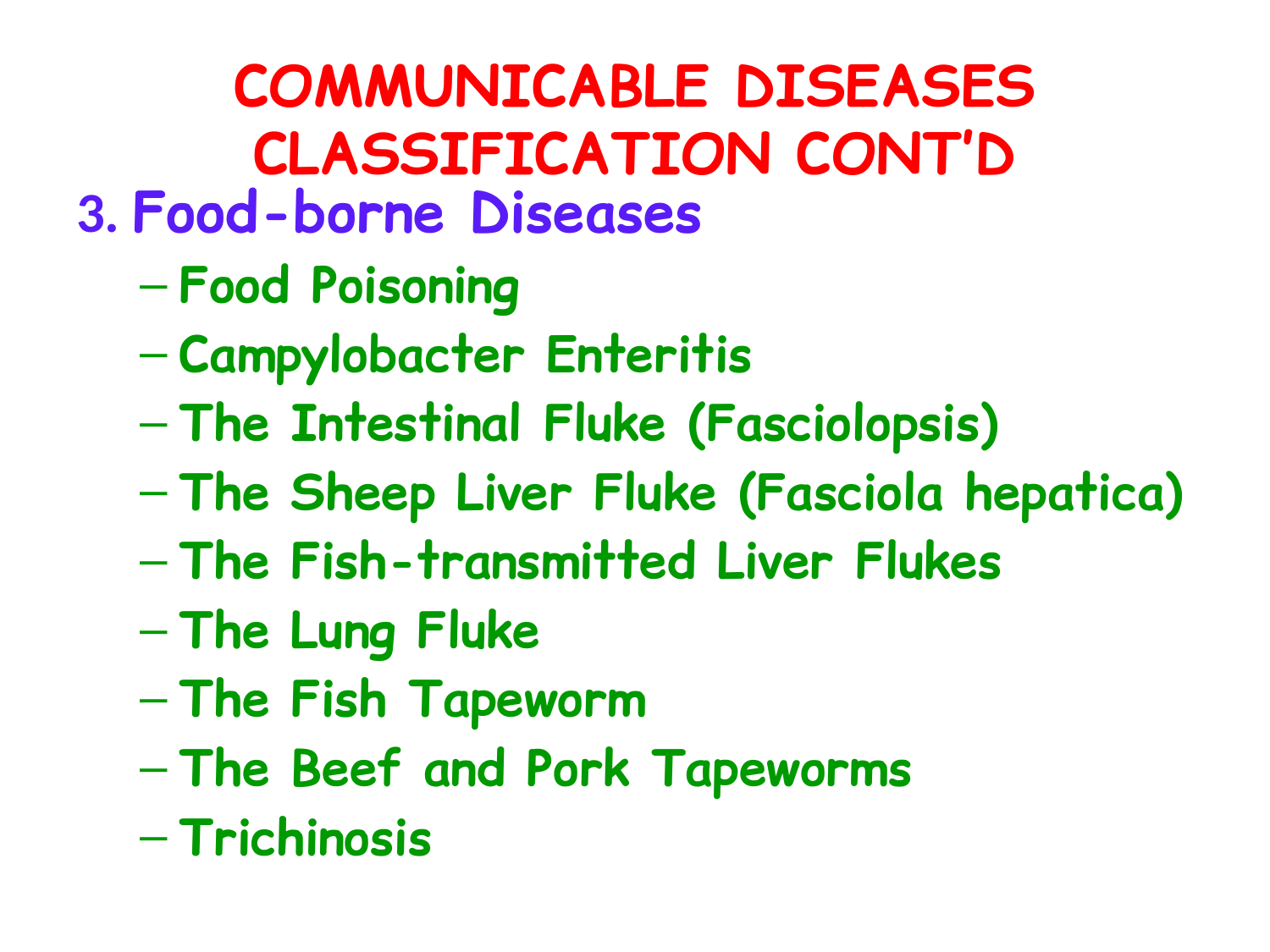

# COMMUNICABLE DISEASES CLASSIFICATION CONT’D
3. Food-borne Diseases
Food Poisoning
Campylobacter Enteritis
The Intestinal Fluke (Fasciolopsis)
The Sheep Liver Fluke (Fasciola hepatica)
The Fish-transmitted Liver Flukes
The Lung Fluke
The Fish Tapeworm
The Beef and Pork Tapeworms
Trichinosis